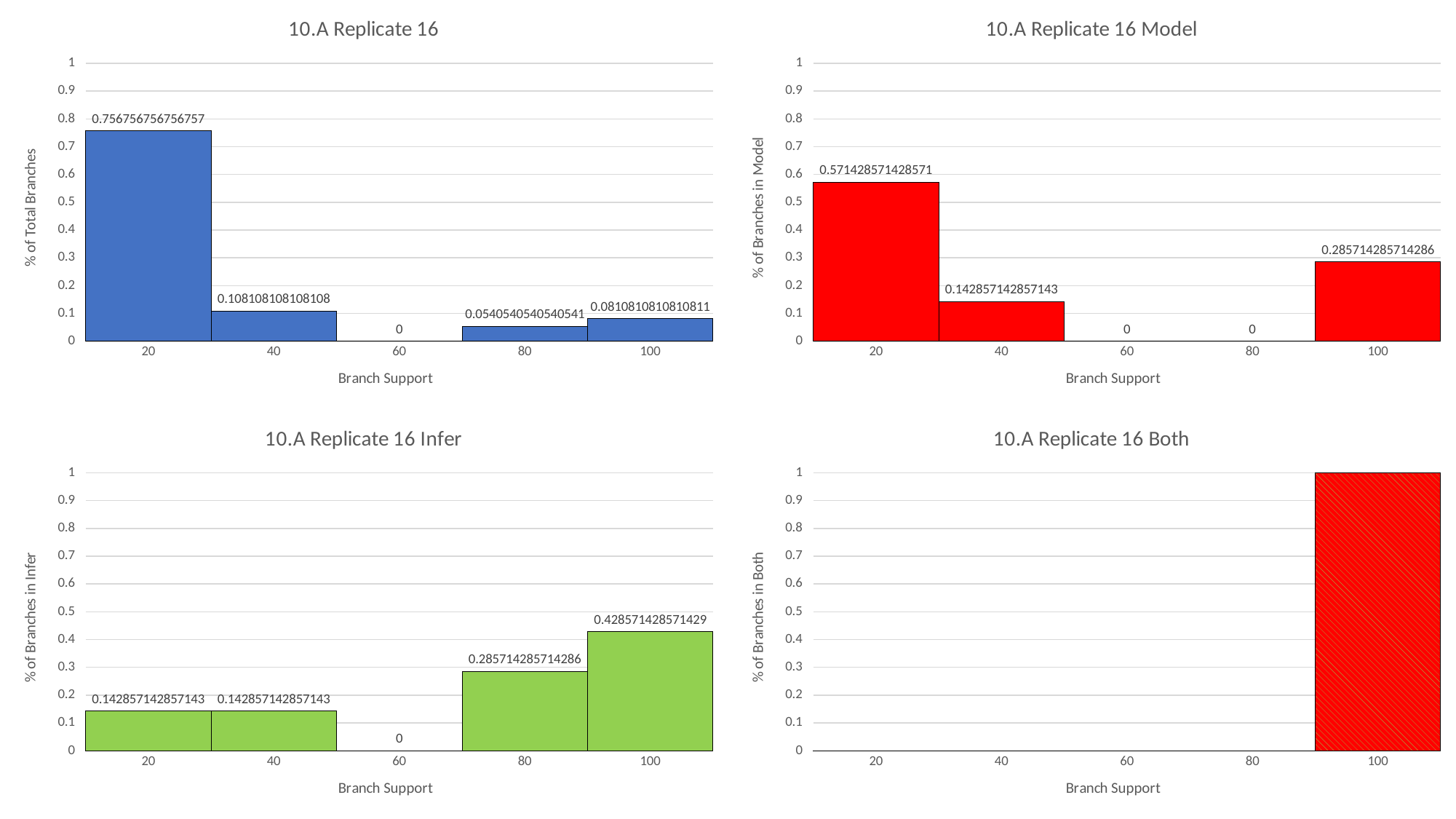

### Chart: 10.A Replicate 16

| Category |  |
|---|---|
| 20 | 0.7567567567567568 |
| 40 | 0.10810810810810811 |
| 60 | 0.0 |
| 80 | 0.05405405405405406 |
| 100 | 0.08108108108108109 |

### Chart: 10.A Replicate 16 Model

| Category |  |
|---|---|
| 20 | 0.5714285714285714 |
| 40 | 0.14285714285714285 |
| 60 | 0.0 |
| 80 | 0.0 |
| 100 | 0.2857142857142857 |

### Chart: 10.A Replicate 16 Both

| Category |  |
|---|---|
| 20 | 0.0 |
| 40 | 0.0 |
| 60 | 0.0 |
| 80 | 0.0 |
| 100 | 1.0 |

### Chart: 10.A Replicate 16 Infer

| Category |  |
|---|---|
| 20 | 0.14285714285714285 |
| 40 | 0.14285714285714285 |
| 60 | 0.0 |
| 80 | 0.2857142857142857 |
| 100 | 0.42857142857142855 |